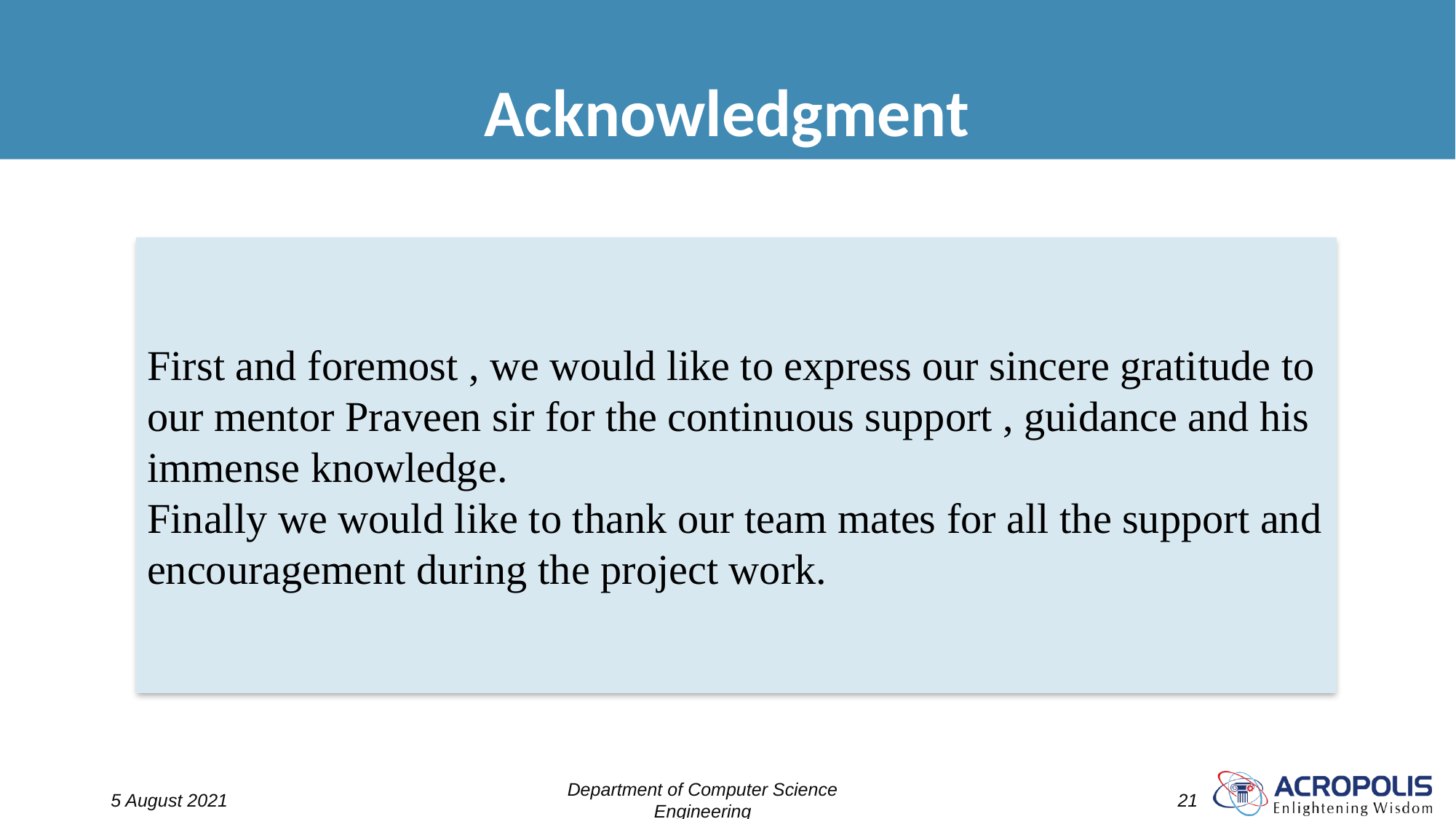

# Acknowledgment
First and foremost , we would like to express our sincere gratitude to our mentor Praveen sir for the continuous support , guidance and his immense knowledge.
Finally we would like to thank our team mates for all the support and encouragement during the project work.
5 August 2021
Department of Computer Science Engineering
21